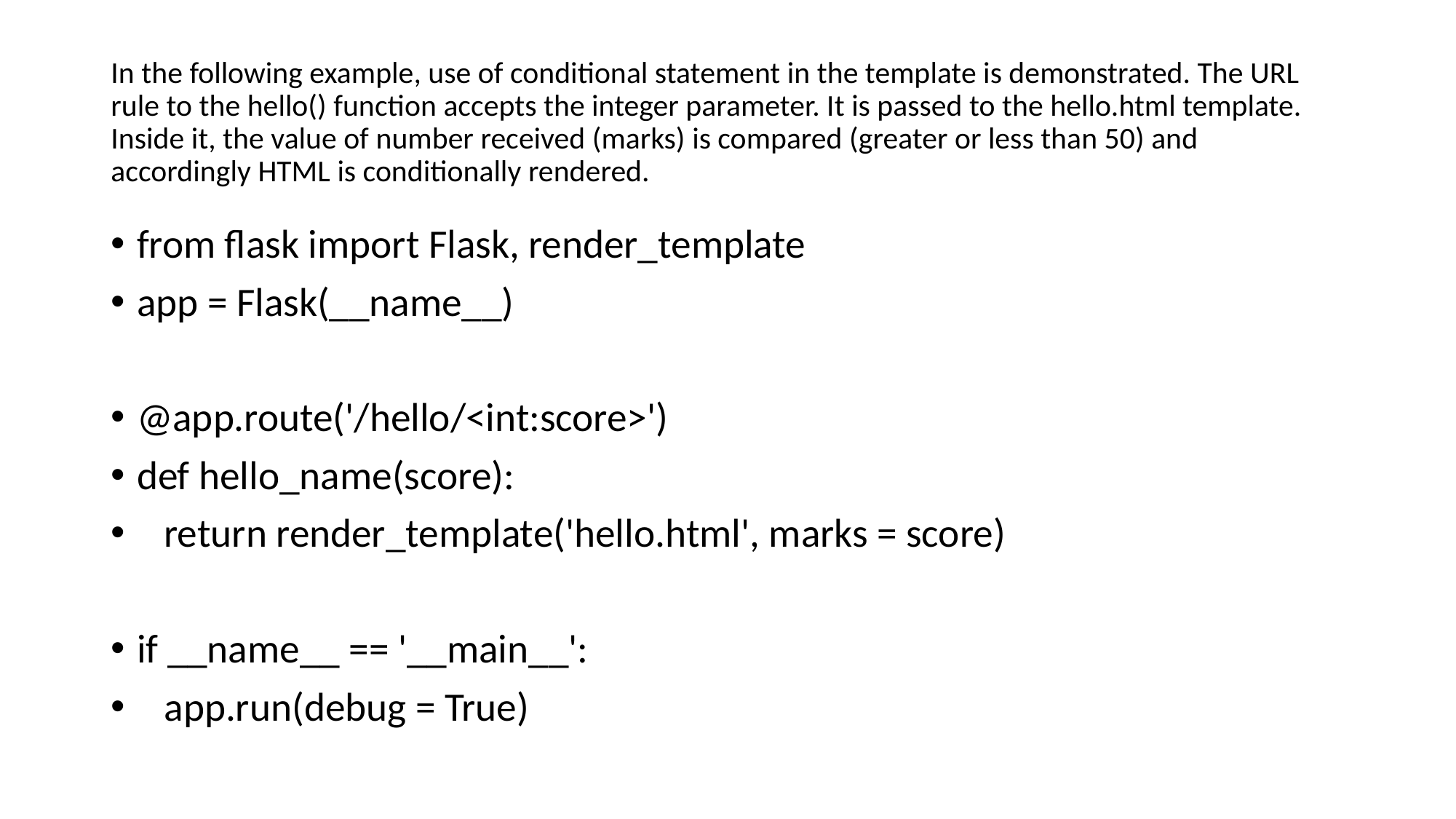

# In the following example, use of conditional statement in the template is demonstrated. The URL rule to the hello() function accepts the integer parameter. It is passed to the hello.html template. Inside it, the value of number received (marks) is compared (greater or less than 50) and accordingly HTML is conditionally rendered.
from flask import Flask, render_template
app = Flask(__name__)

@app.route('/hello/<int:score>')
def hello_name(score):
   return render_template('hello.html', marks = score)

if __name__ == '__main__':
   app.run(debug = True)